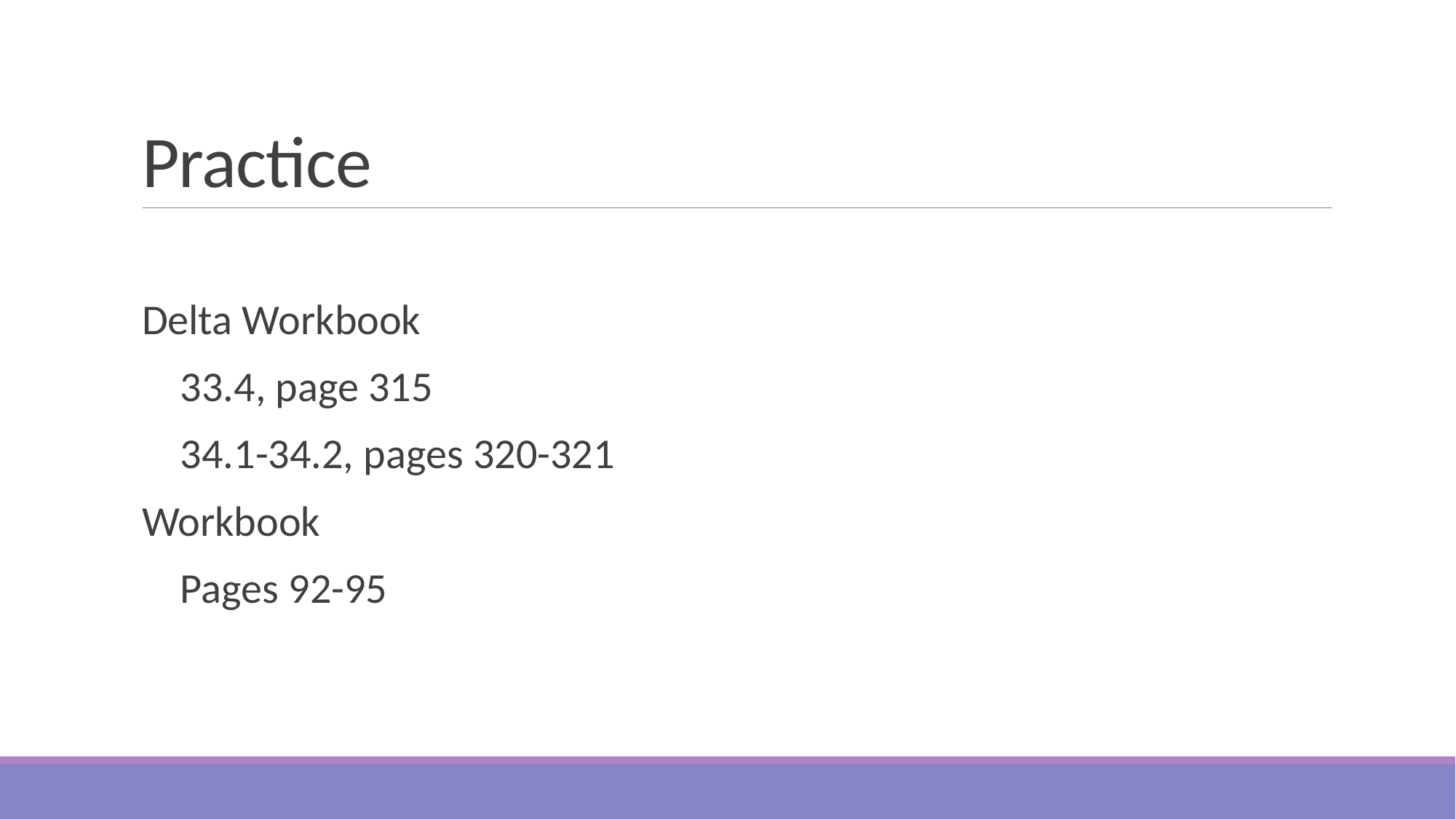

# Practice

Delta Workbook
    33.4, page 315
    34.1-34.2, pages 320-321
Workbook
    Pages 92-95